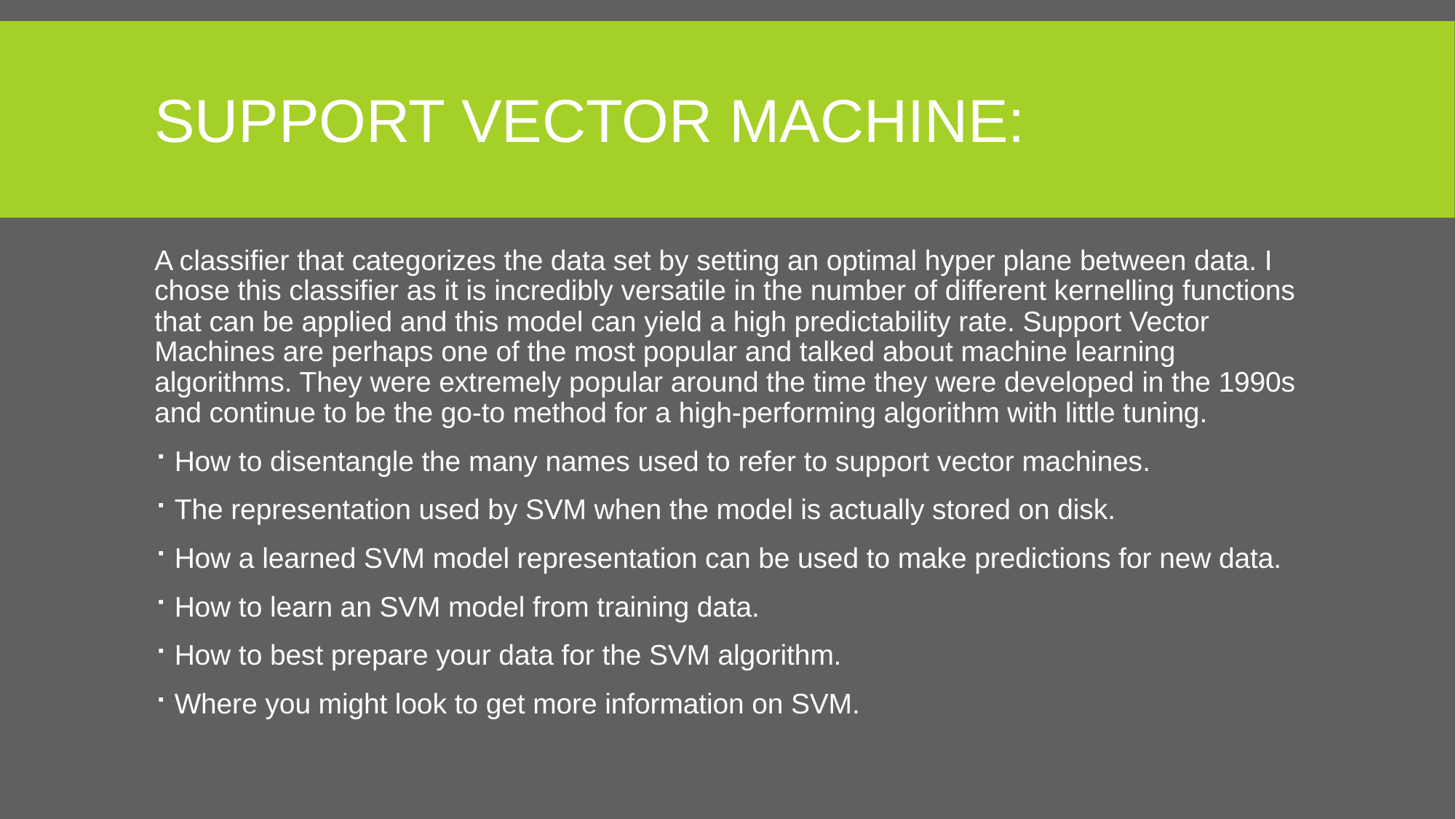

# SUPPORT VECTOR MACHINE:
A classifier that categorizes the data set by setting an optimal hyper plane between data. I chose this classifier as it is incredibly versatile in the number of different kernelling functions that can be applied and this model can yield a high predictability rate. Support Vector Machines are perhaps one of the most popular and talked about machine learning algorithms. They were extremely popular around the time they were developed in the 1990s and continue to be the go-to method for a high-performing algorithm with little tuning.
How to disentangle the many names used to refer to support vector machines.
The representation used by SVM when the model is actually stored on disk.
How a learned SVM model representation can be used to make predictions for new data.
How to learn an SVM model from training data.
How to best prepare your data for the SVM algorithm.
Where you might look to get more information on SVM.